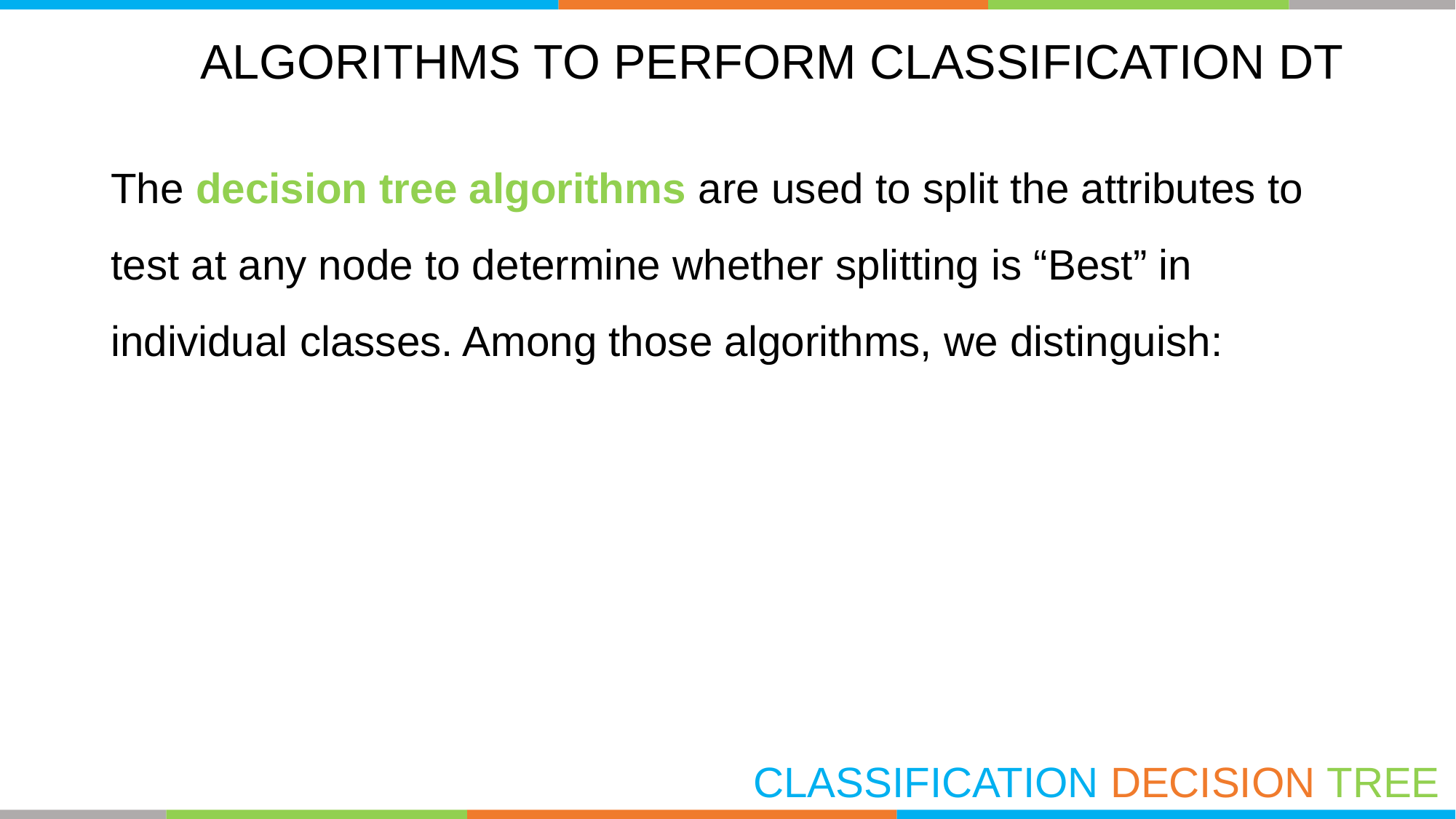

# ALGORITHMS TO PERFORM CLASSIFICATION DT
The decision tree algorithms are used to split the attributes to test at any node to determine whether splitting is “Best” in individual classes. Among those algorithms, we distinguish: